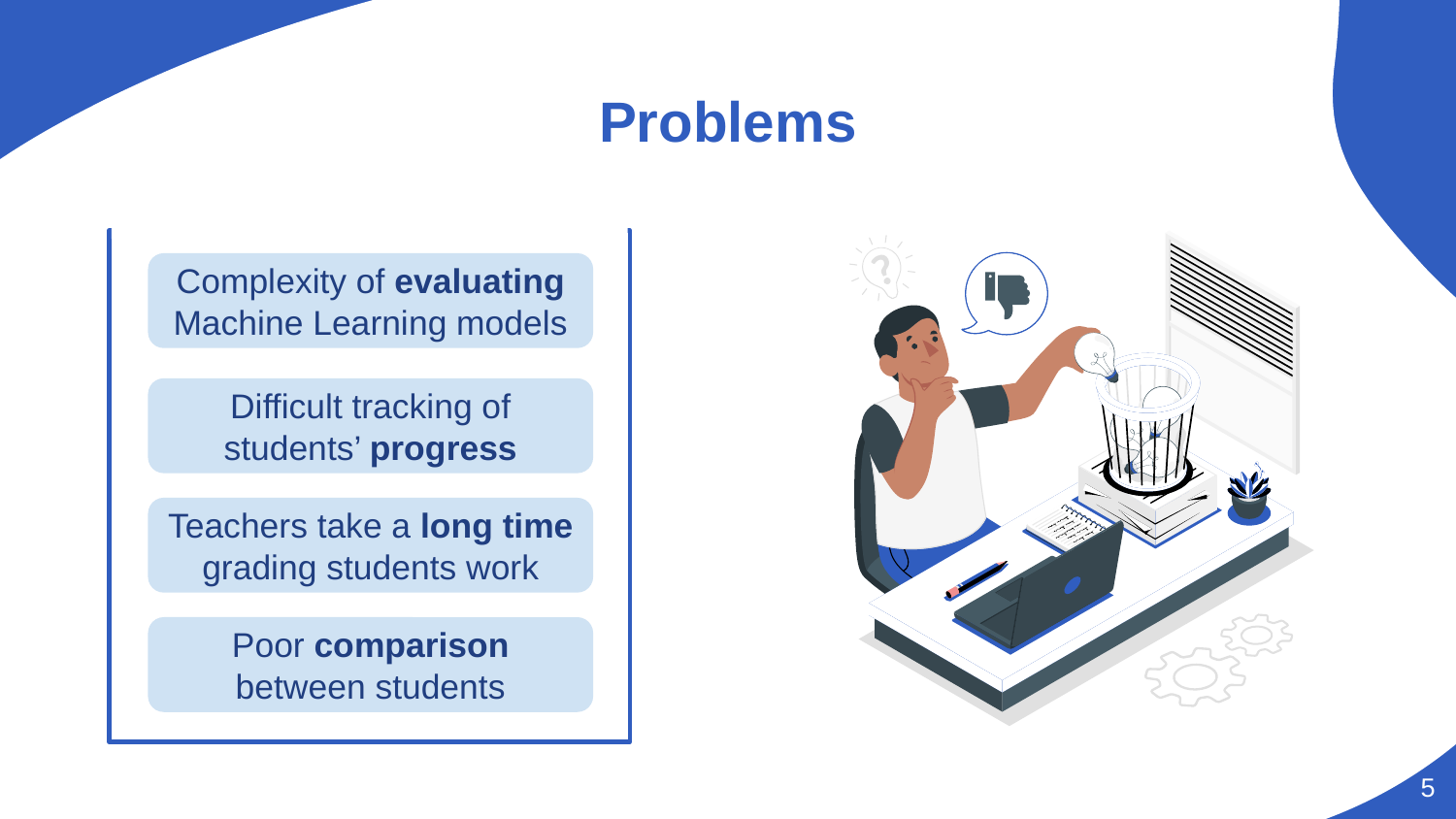

# Problems

Complexity of evaluating Machine Learning models
Difficult tracking of
students’ progress
Teachers take a long time grading students work
Poor comparison
between students

5